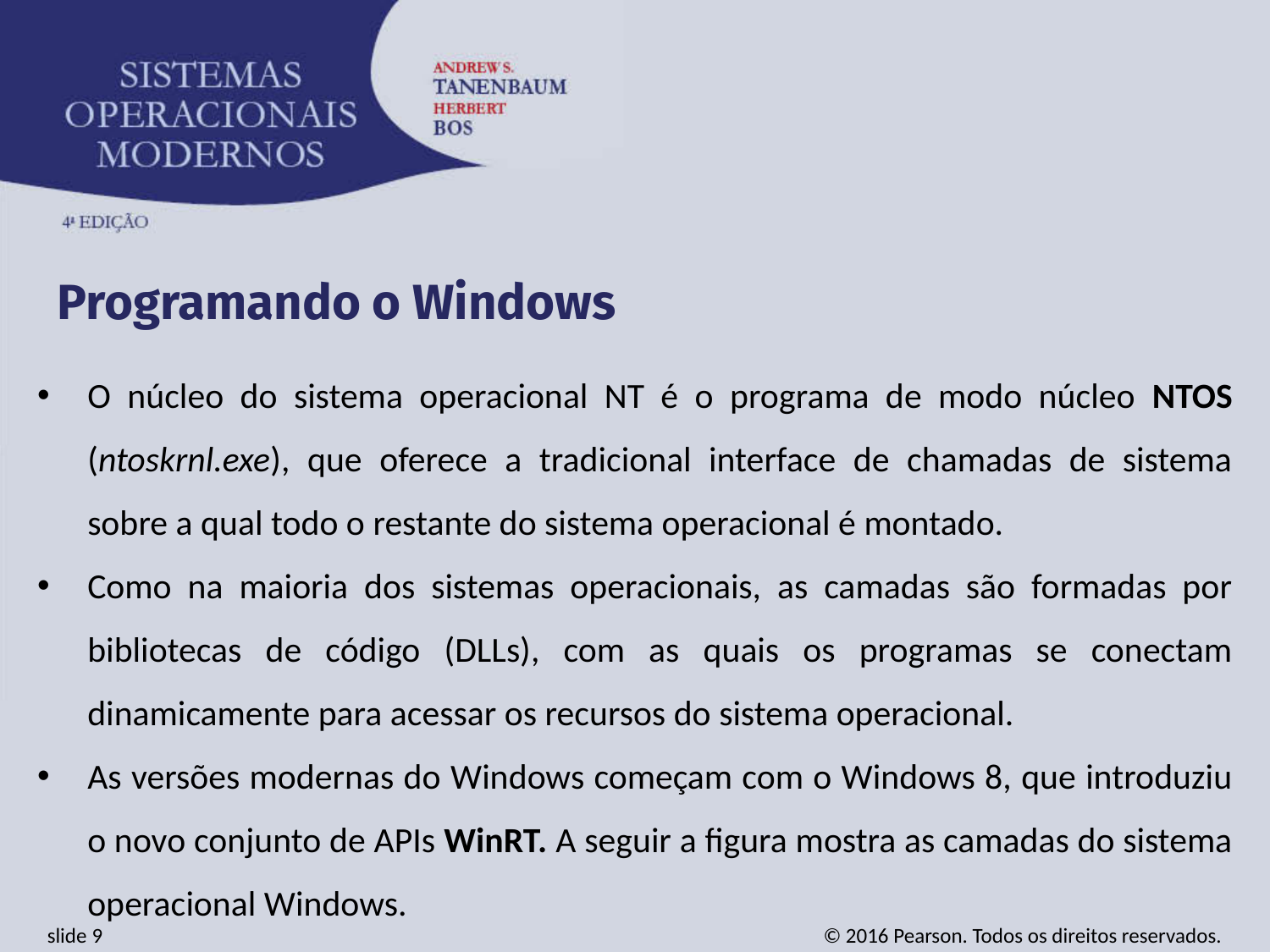

Programando o Windows
O núcleo do sistema operacional NT é o programa de modo núcleo NTOS (ntoskrnl.exe), que oferece a tradicional interface de chamadas de sistema sobre a qual todo o restante do sistema operacional é montado.
Como na maioria dos sistemas operacionais, as camadas são formadas por bibliotecas de código (DLLs), com as quais os programas se conectam dinamicamente para acessar os recursos do sistema operacional.
As versões modernas do Windows começam com o Windows 8, que introduziu o novo conjunto de APIs WinRT. A seguir a figura mostra as camadas do sistema operacional Windows.